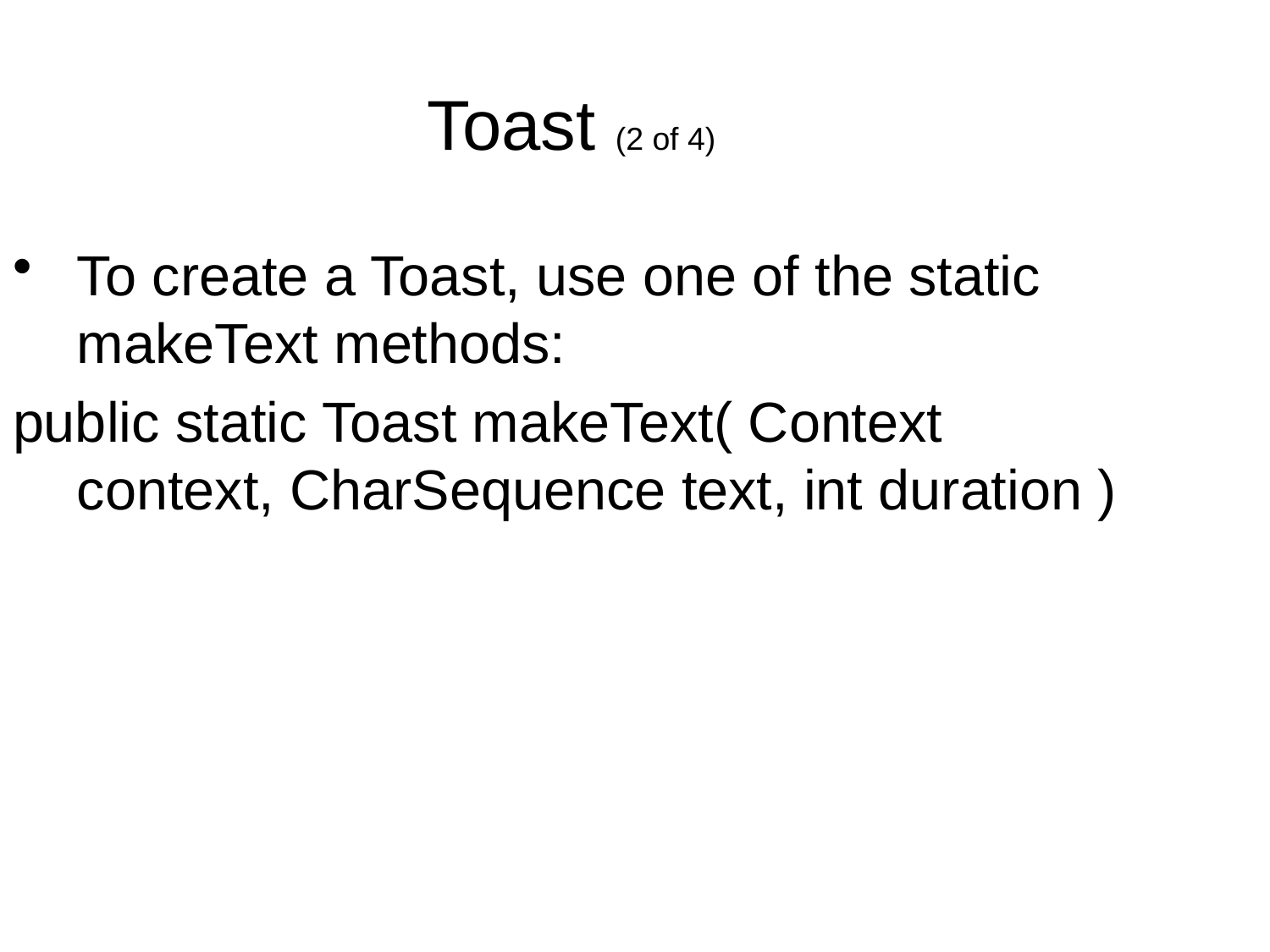

Toast (2 of 4)
To create a Toast, use one of the static makeText methods:
public static Toast makeText( Context context, CharSequence text, int duration )